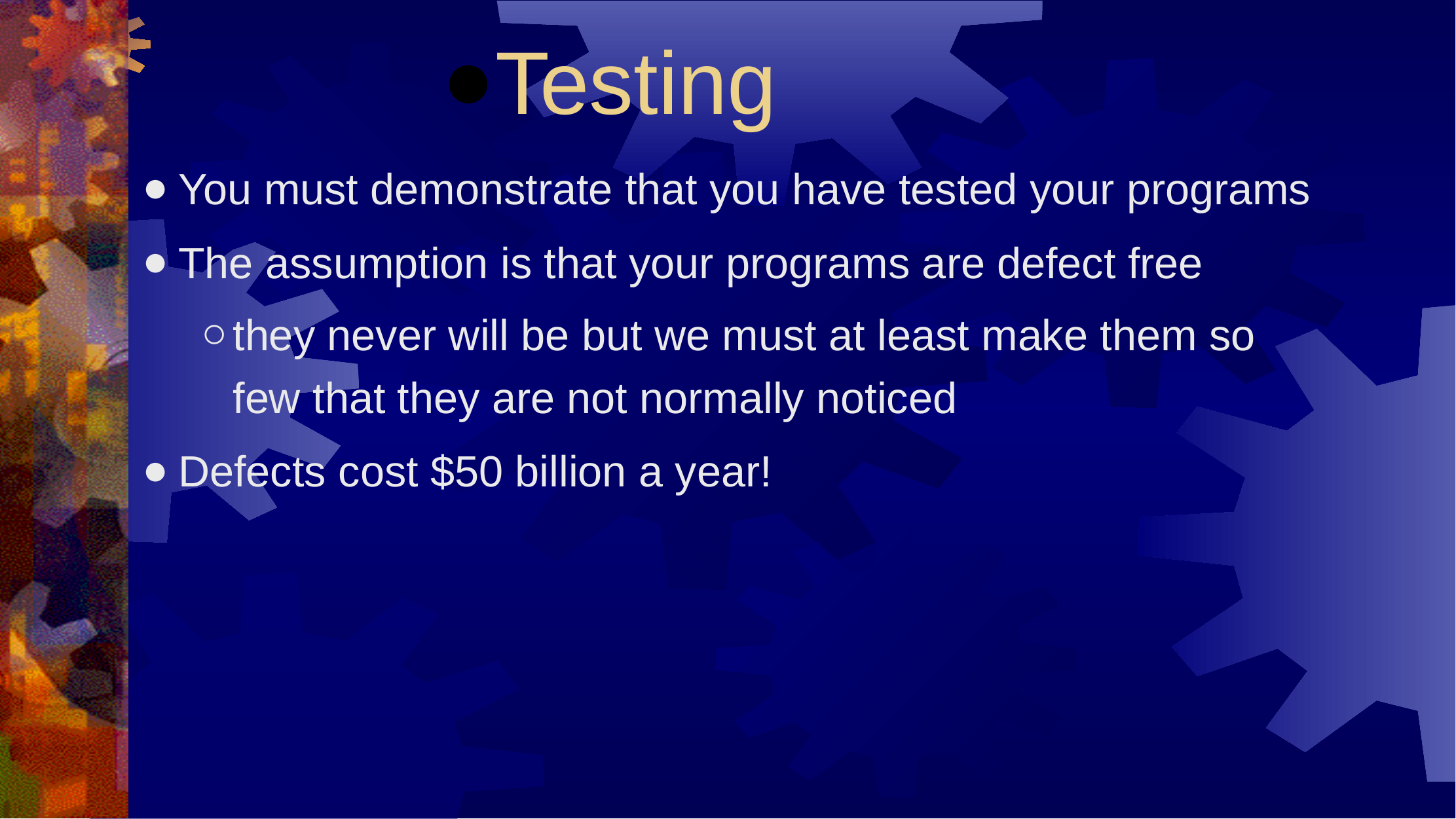

Testing
You must demonstrate that you have tested your programs
The assumption is that your programs are defect free
they never will be but we must at least make them so few that they are not normally noticed
Defects cost $50 billion a year!